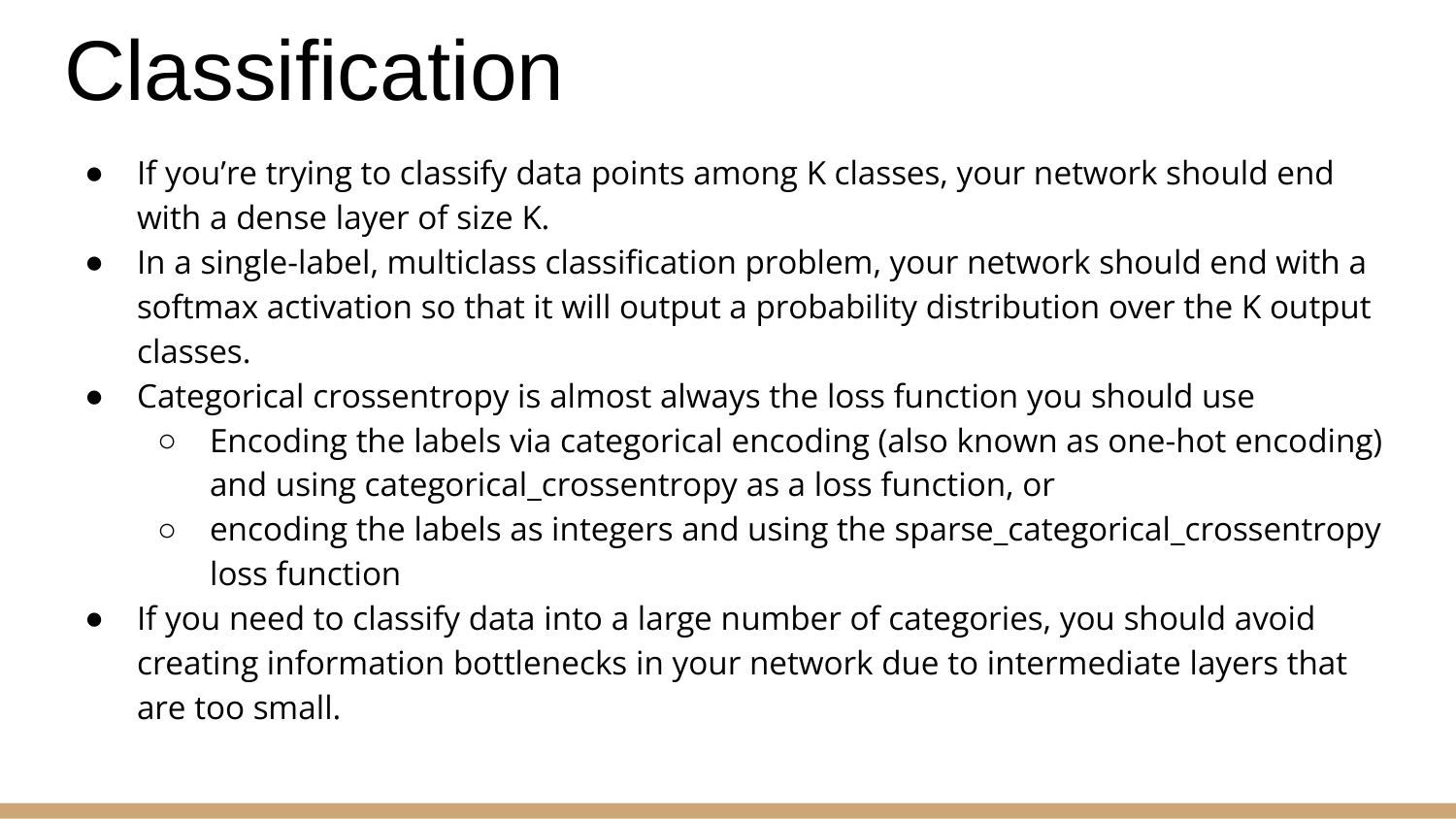

# Observations - Multiclass Classification
If you’re trying to classify data points among K classes, your network should end with a dense layer of size K.
In a single-label, multiclass classification problem, your network should end with a softmax activation so that it will output a probability distribution over the K output classes.
Categorical crossentropy is almost always the loss function you should use
Encoding the labels via categorical encoding (also known as one-hot encoding) and using categorical_crossentropy as a loss function, or
encoding the labels as integers and using the sparse_categorical_crossentropy loss function
If you need to classify data into a large number of categories, you should avoid creating information bottlenecks in your network due to intermediate layers that are too small.